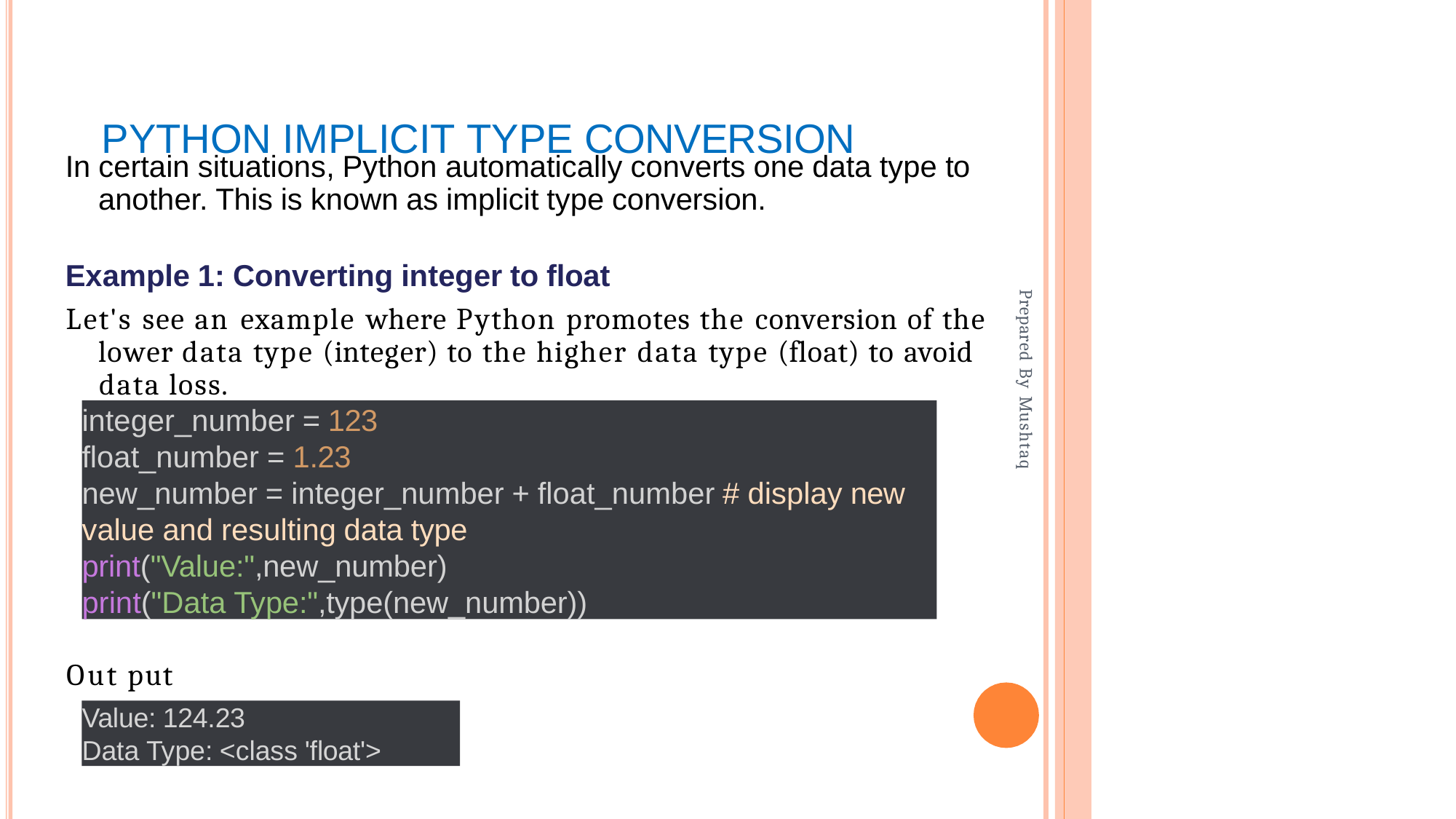

# Python Implicit Type Conversion
In certain situations, Python automatically converts one data type to another. This is known as implicit type conversion.

Example 1: Converting integer to float
Let's see an example where Python promotes the conversion of the lower data type (integer) to the higher data type (float) to avoid data loss.
Prepared By Mushtaq
integer_number = 123
float_number = 1.23
new_number = integer_number + float_number # display new value and resulting data type
print("Value:",new_number) print("Data Type:",type(new_number))
Out put

Value: 124.23
Data Type: <class 'float'>